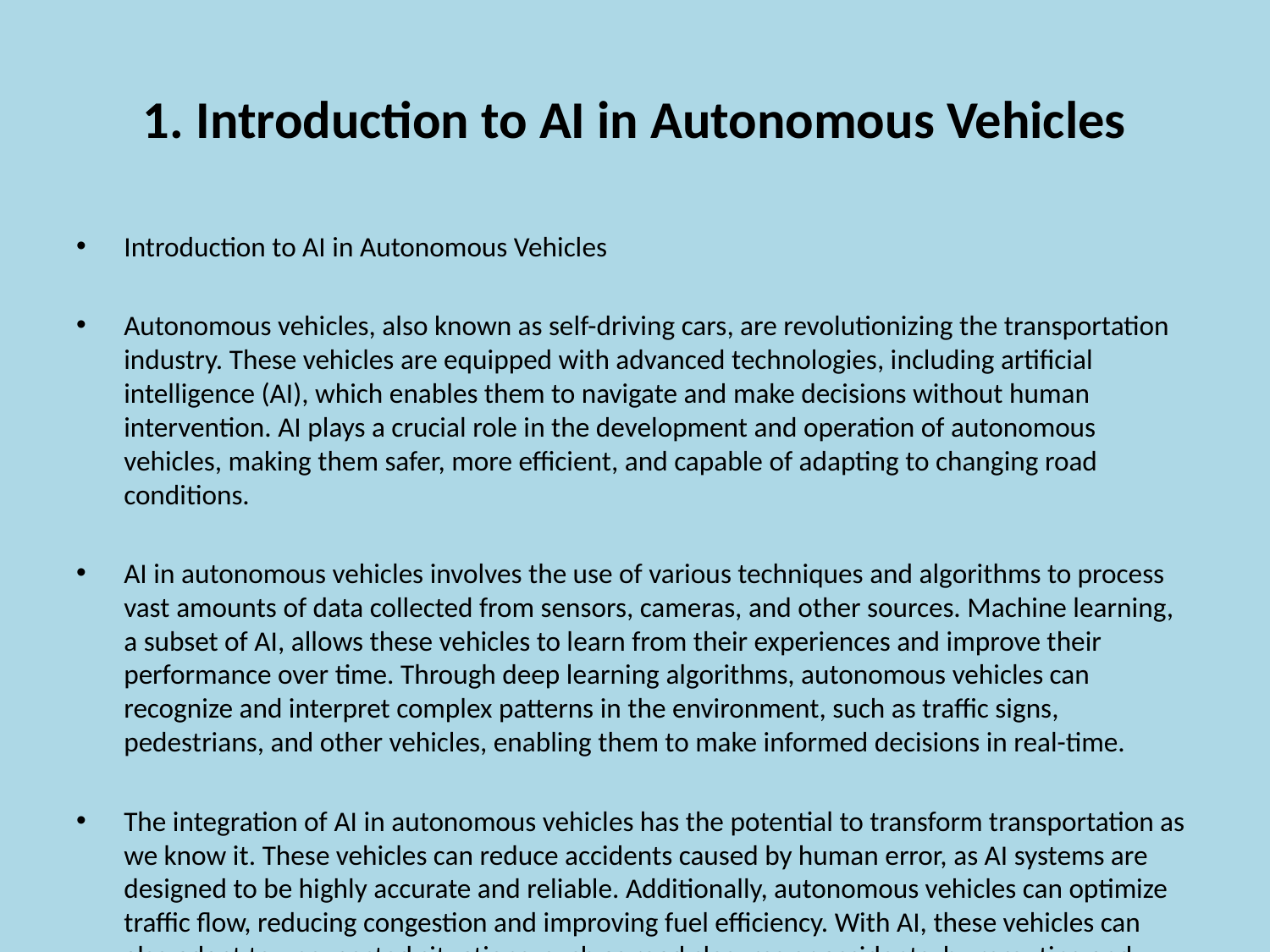

# 1. Introduction to AI in Autonomous Vehicles
Introduction to AI in Autonomous Vehicles

Autonomous vehicles, also known as self-driving cars, are revolutionizing the transportation industry. These vehicles are equipped with advanced technologies, including artificial intelligence (AI), which enables them to navigate and make decisions without human intervention. AI plays a crucial role in the development and operation of autonomous vehicles, making them safer, more efficient, and capable of adapting to changing road conditions.

AI in autonomous vehicles involves the use of various techniques and algorithms to process vast amounts of data collected from sensors, cameras, and other sources. Machine learning, a subset of AI, allows these vehicles to learn from their experiences and improve their performance over time. Through deep learning algorithms, autonomous vehicles can recognize and interpret complex patterns in the environment, such as traffic signs, pedestrians, and other vehicles, enabling them to make informed decisions in real-time.

The integration of AI in autonomous vehicles has the potential to transform transportation as we know it. These vehicles can reduce accidents caused by human error, as AI systems are designed to be highly accurate and reliable. Additionally, autonomous vehicles can optimize traffic flow, reducing congestion and improving fuel efficiency. With AI, these vehicles can also adapt to unexpected situations, such as road closures or accidents, by rerouting and finding alternative routes. As AI technology continues to advance, we can expect autonomous vehicles to become even more capable and widespread, revolutionizing the way we travel.